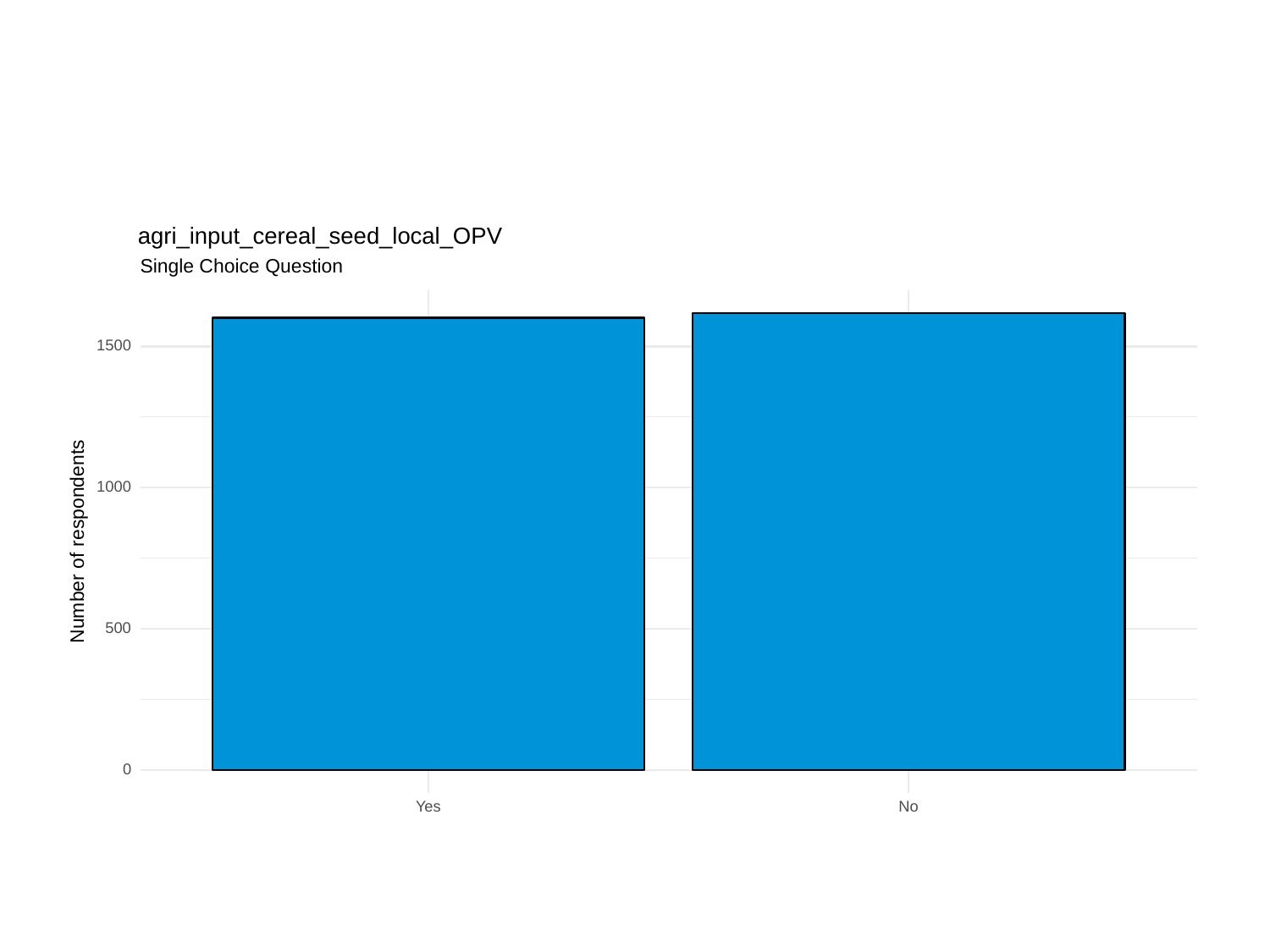

agri_input_cereal_seed_local_OPV
Single Choice Question

1500

1000

Number of respondents

500

0

Yes
No